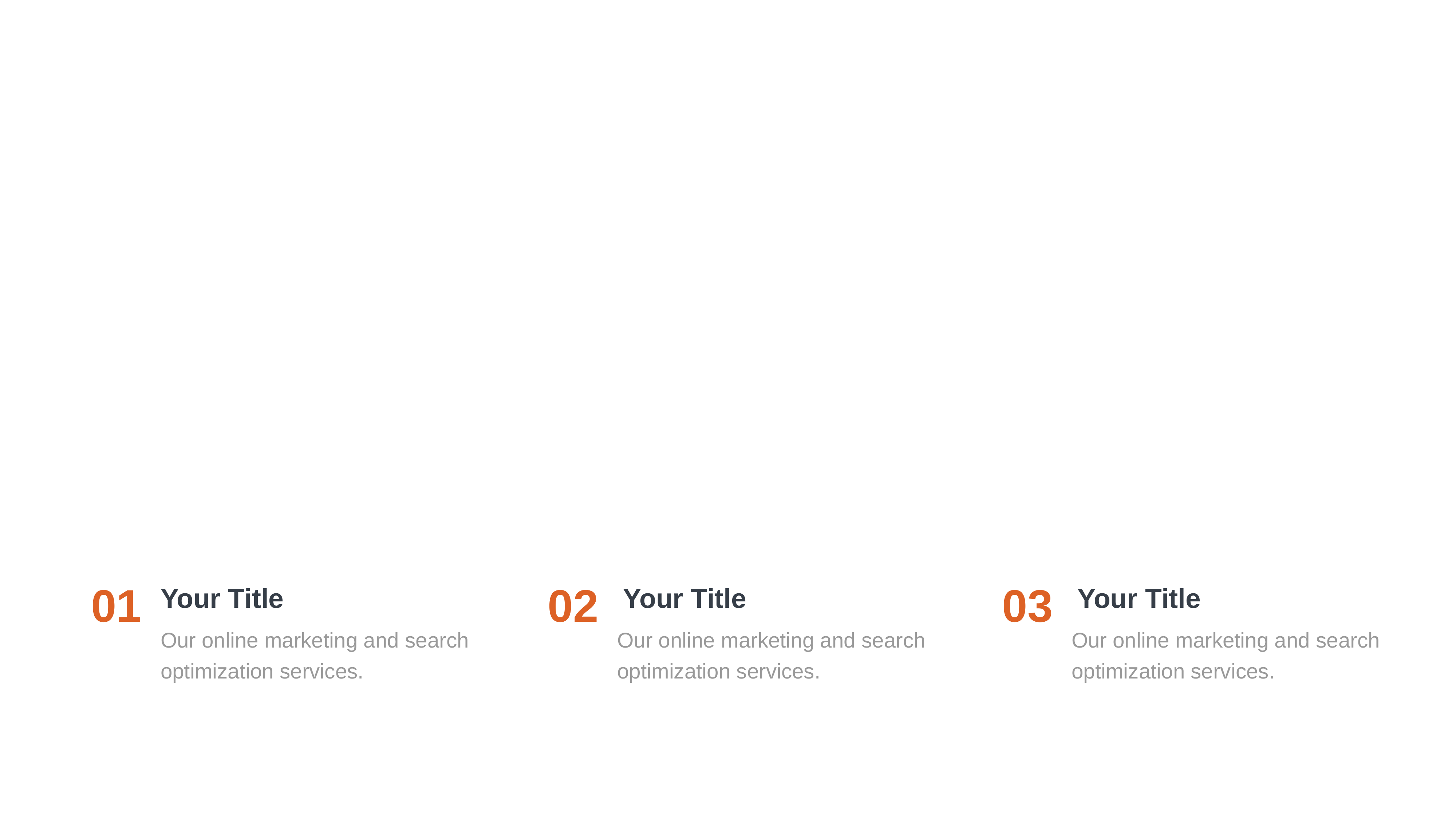

01
Your Title
Our online marketing and search optimization services.
02
Your Title
Our online marketing and search optimization services.
03
Your Title
Our online marketing and search optimization services.